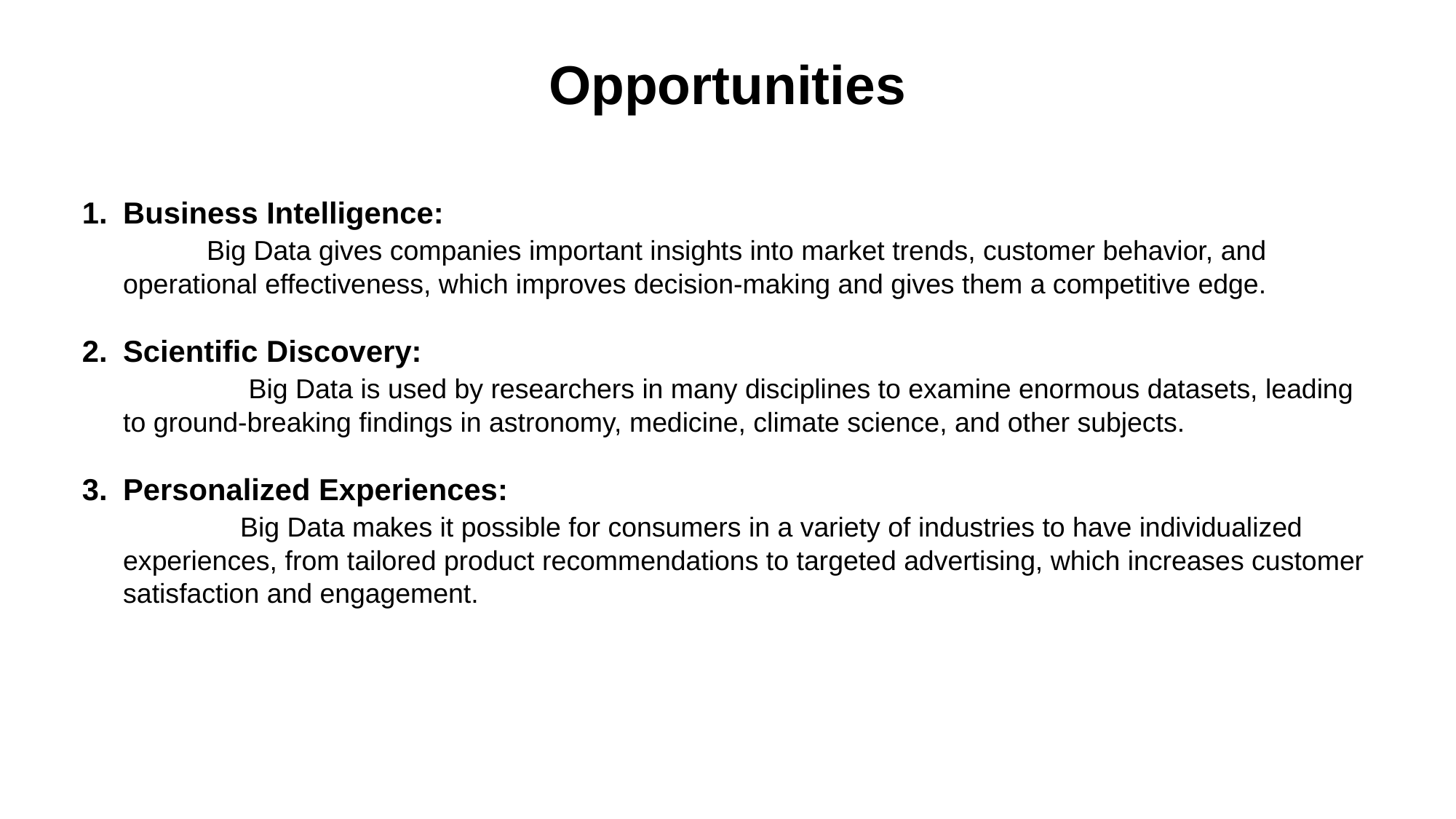

Opportunities
Business Intelligence:                                                                                                                          Big Data gives companies important insights into market trends, customer behavior, and operational effectiveness, which improves decision-making and gives them a competitive edge.

Scientific Discovery:                                                                                                                                 Big Data is used by researchers in many disciplines to examine enormous datasets, leading to ground-breaking findings in astronomy, medicine, climate science, and other subjects.

Personalized Experiences:                                                                                                                      Big Data makes it possible for consumers in a variety of industries to have individualized experiences, from tailored product recommendations to targeted advertising, which increases customer satisfaction and engagement.